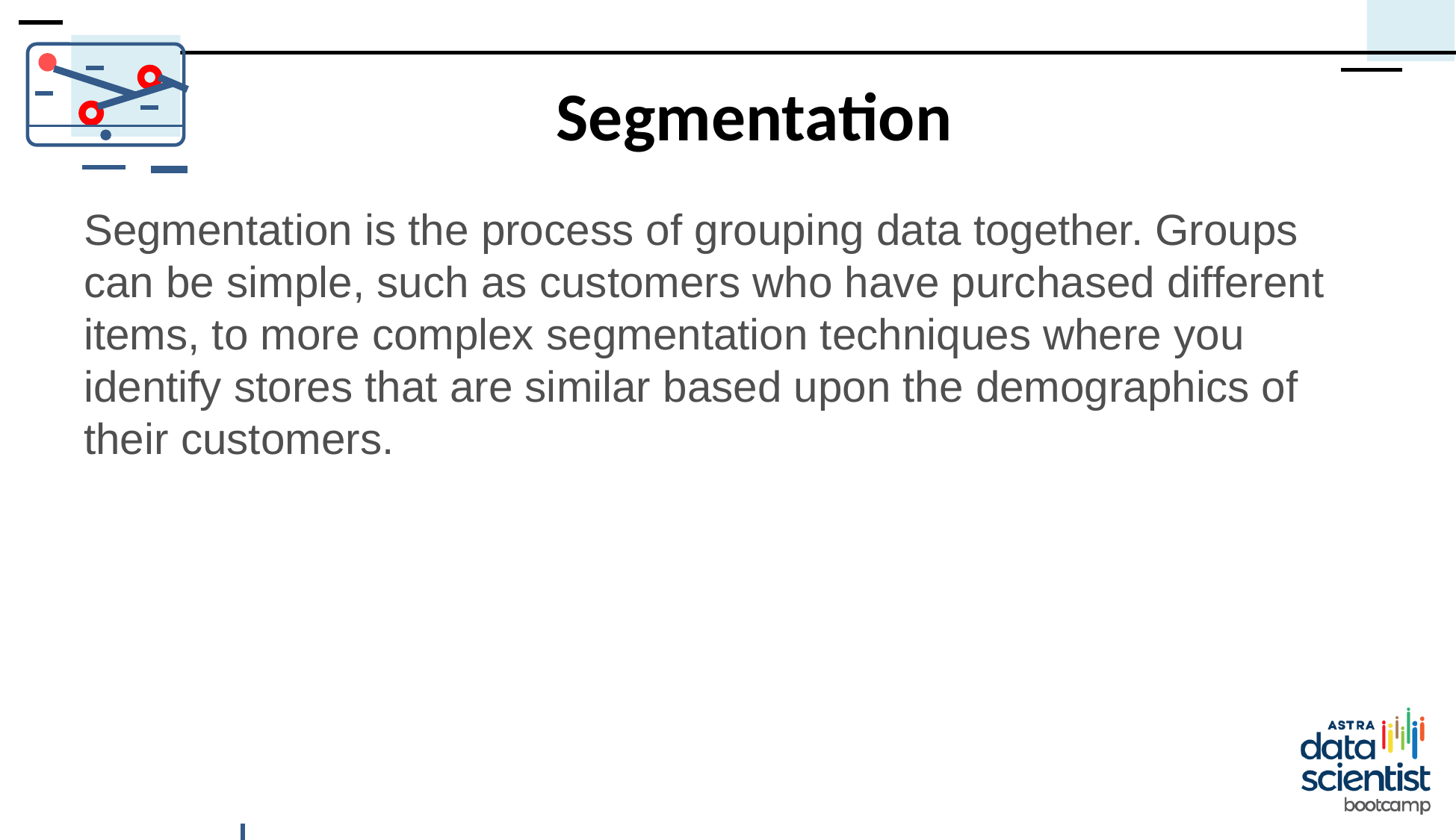

# Segmentation
Segmentation is the process of grouping data together. Groups can be simple, such as customers who have purchased different items, to more complex segmentation techniques where you identify stores that are similar based upon the demographics of their customers.